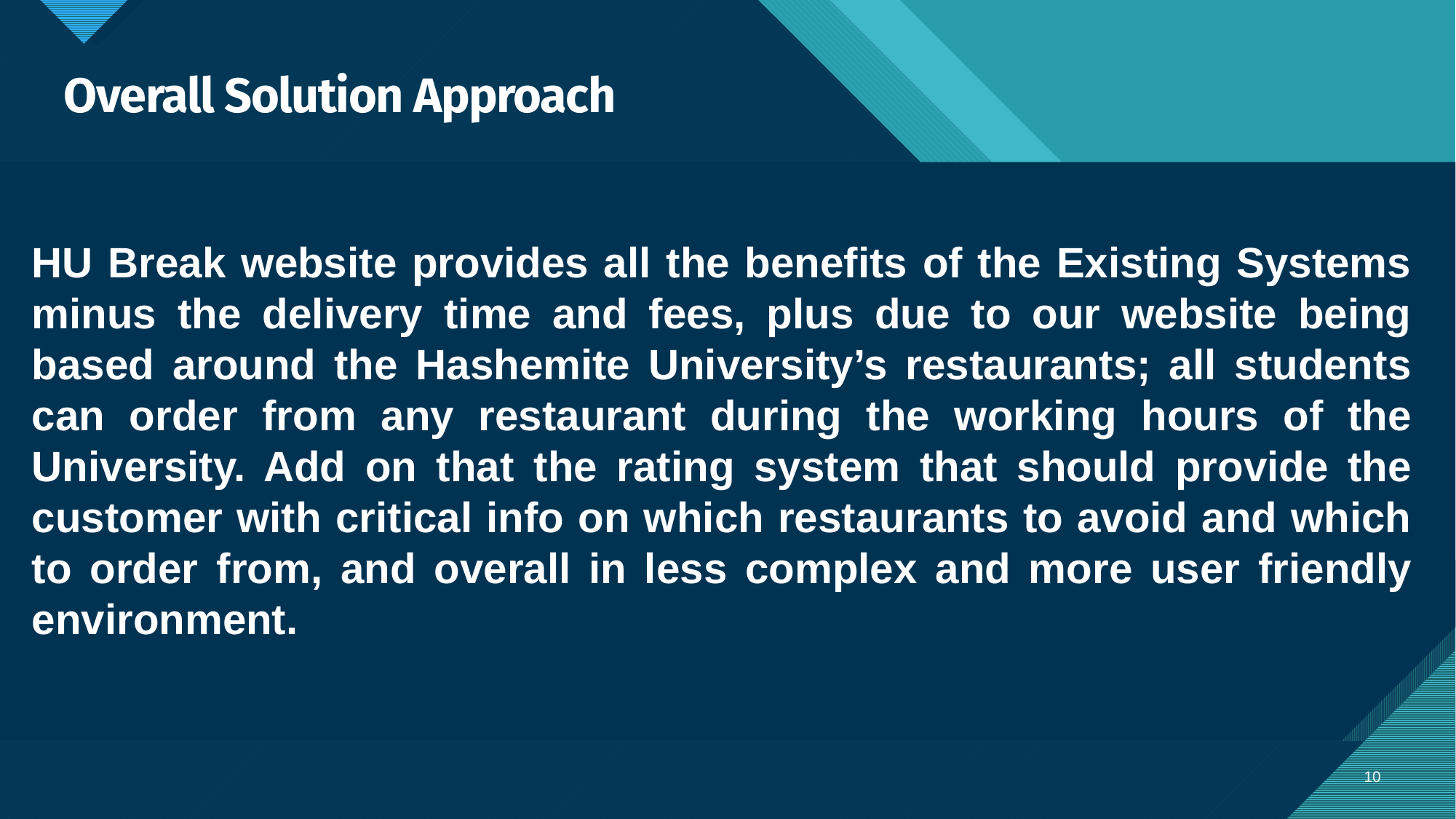

# Overall Solution Approach
HU Break website provides all the benefits of the Existing Systems minus the delivery time and fees, plus due to our website being based around the Hashemite University’s restaurants; all students can order from any restaurant during the working hours of the University. Add on that the rating system that should provide the customer with critical info on which restaurants to avoid and which to order from, and overall in less complex and more user friendly environment.
10